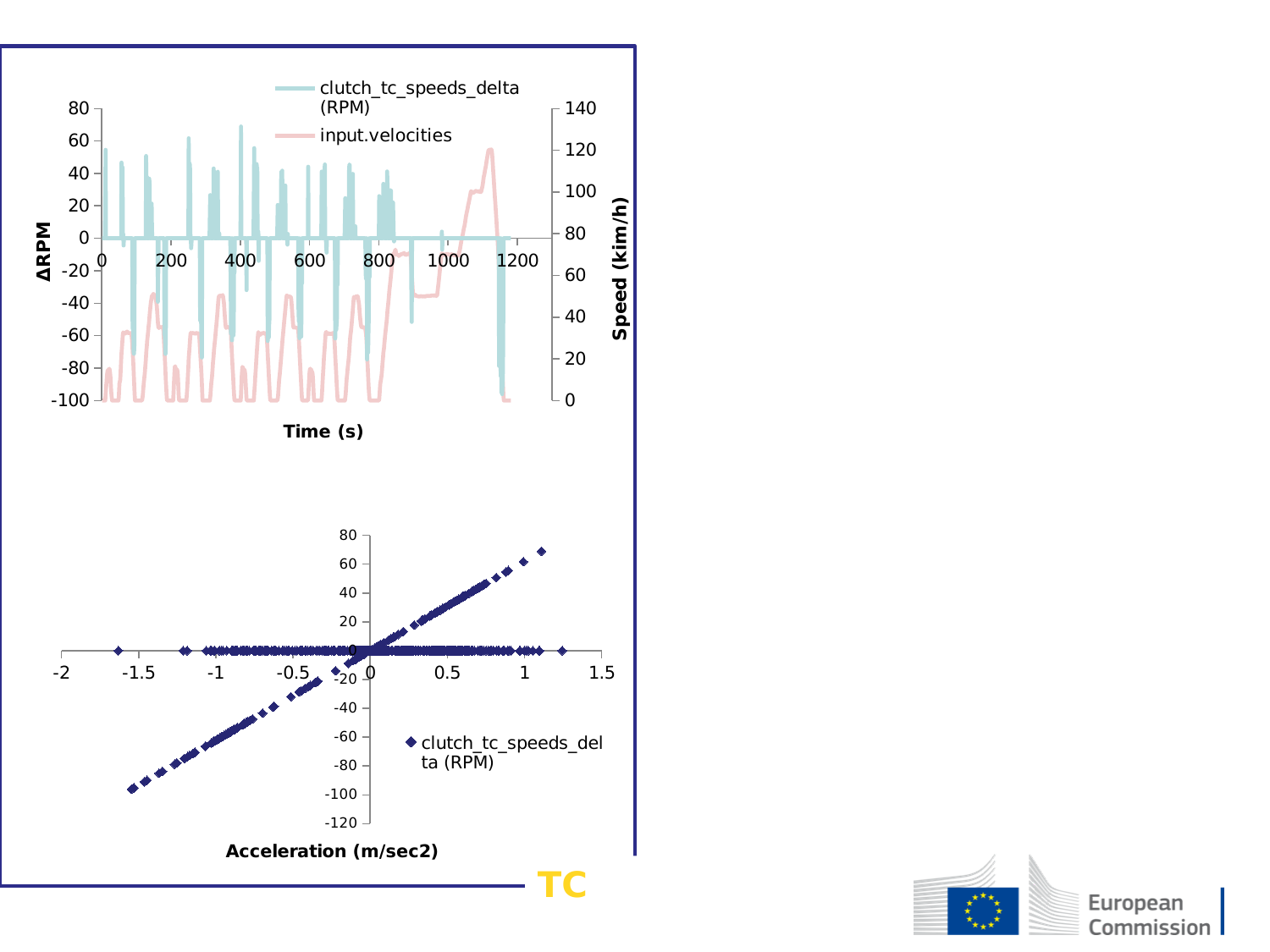

### Chart

| Category | clutch_tc_speeds_delta (RPM) | input.velocities |
|---|---|---|

### Chart

| Category | clutch_tc_speeds_delta (RPM) |
|---|---|
TC